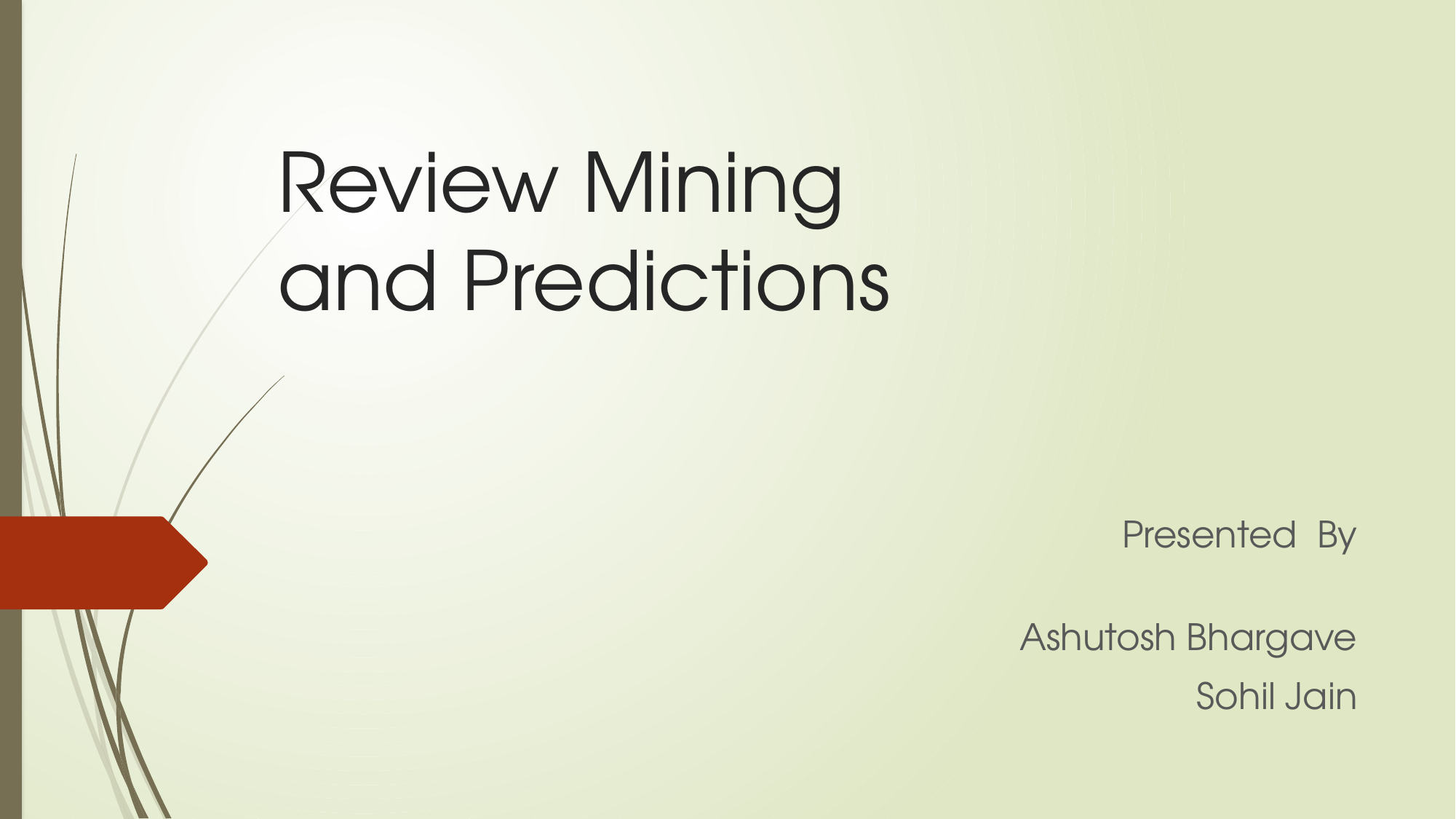

# Review Mining and Predictions
Presented  By
										Ashutosh Bhargave
Sohil Jain